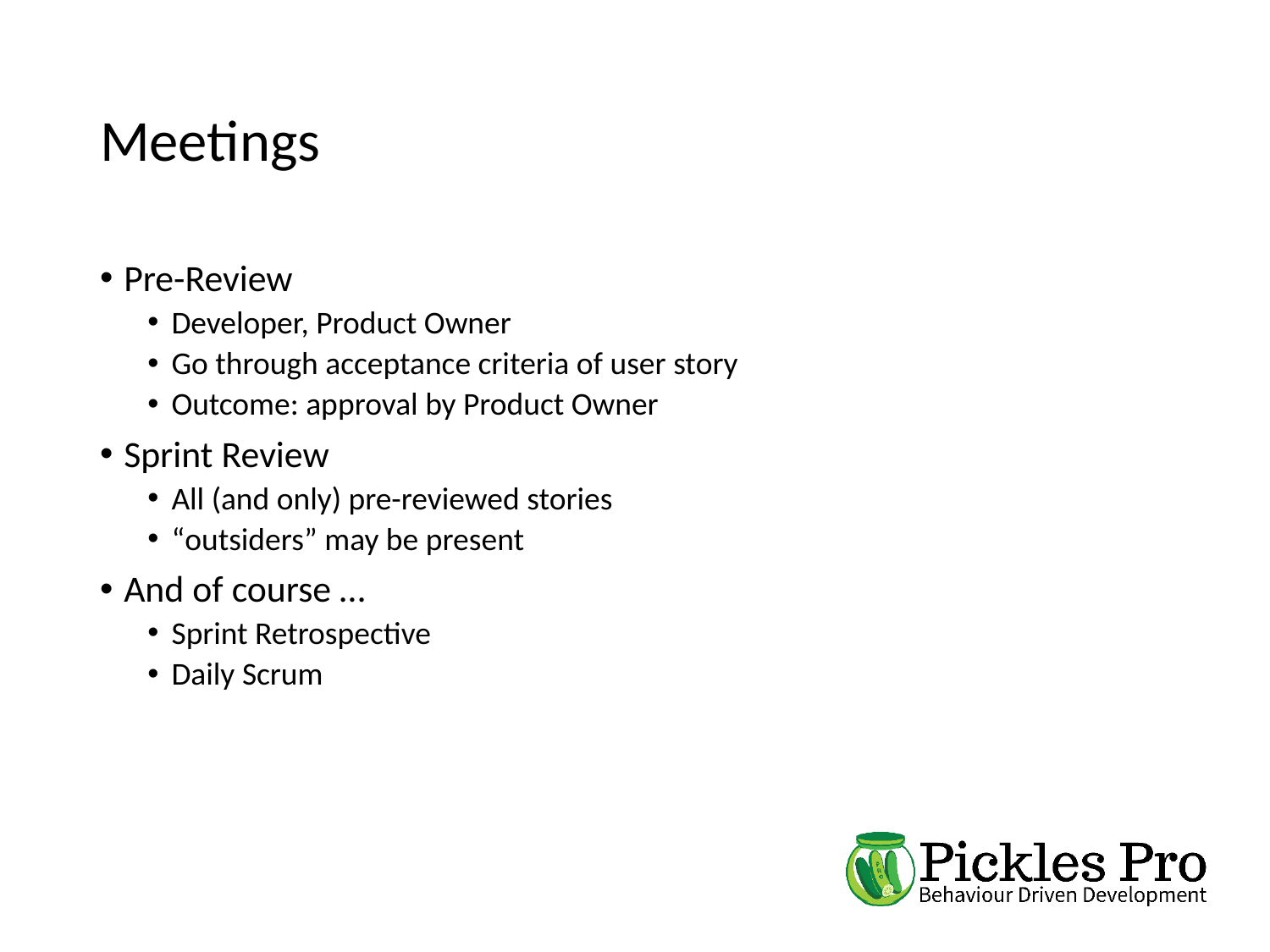

# Meetings
Pre-Review
Developer, Product Owner
Go through acceptance criteria of user story
Outcome: approval by Product Owner
Sprint Review
All (and only) pre-reviewed stories
“outsiders” may be present
And of course …
Sprint Retrospective
Daily Scrum